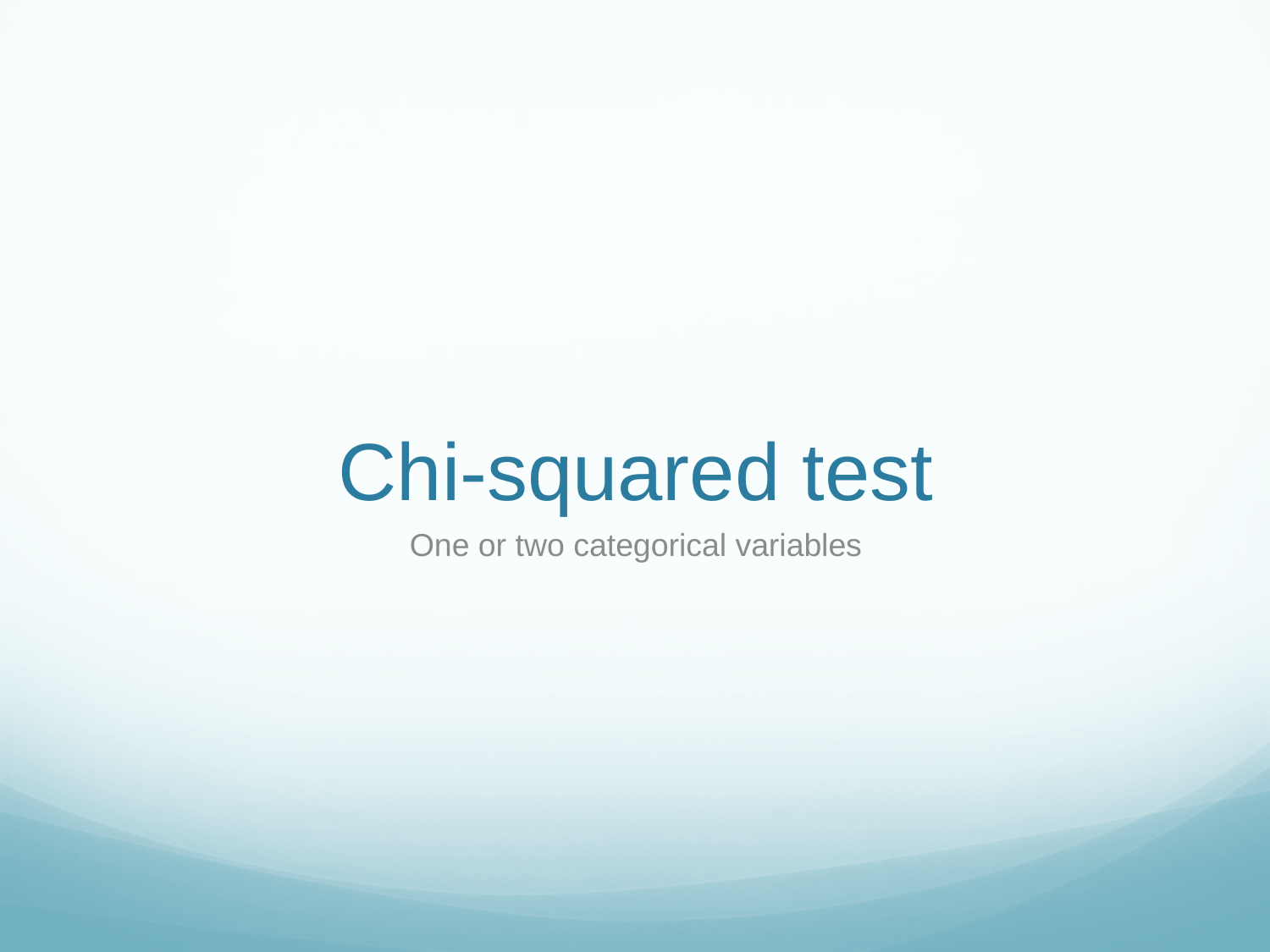

# Chi-squared test
One or two categorical variables